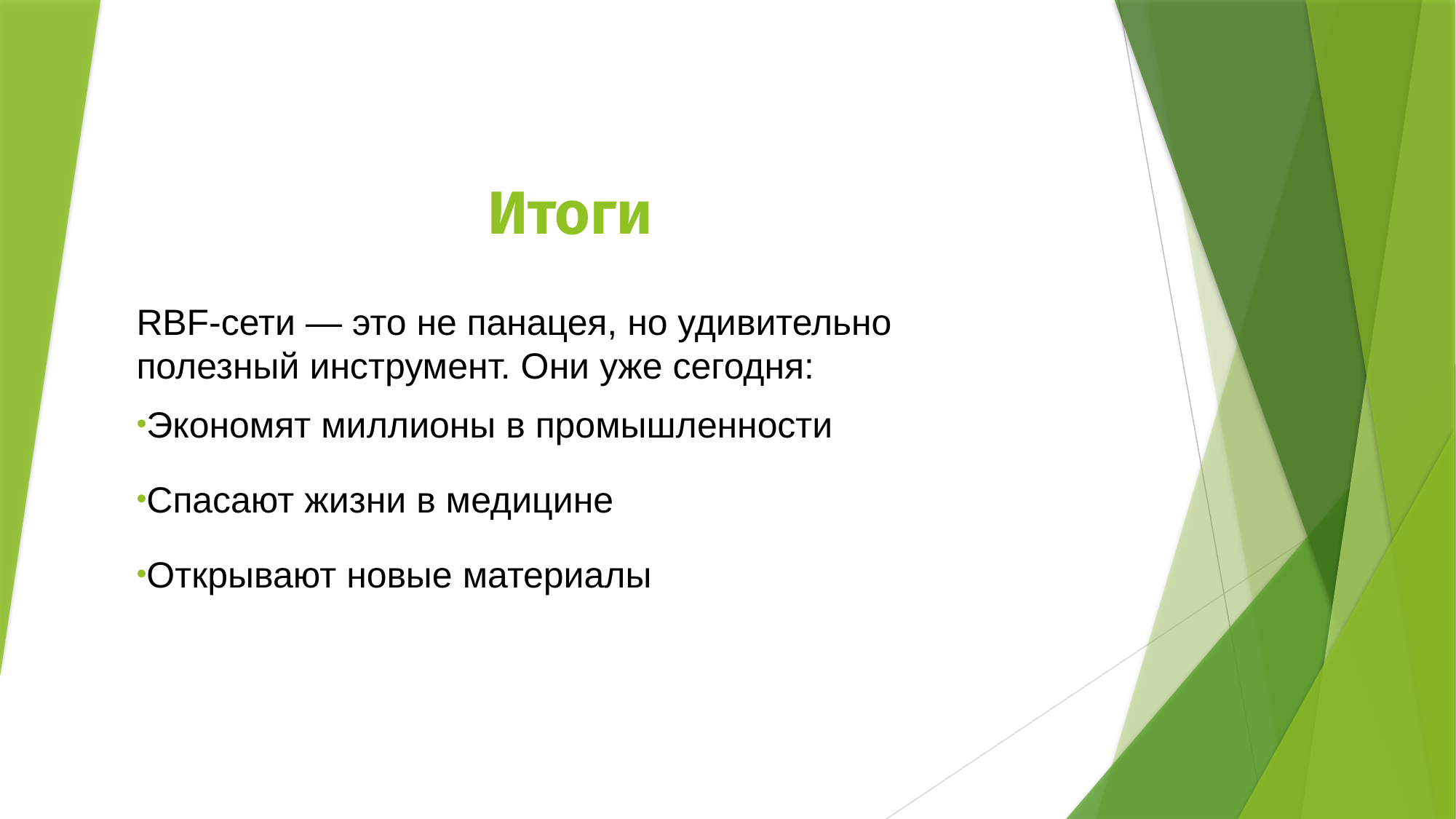

# Итоги
RBF-сети — это не панацея, но удивительно полезный инструмент. Они уже сегодня:
Экономят миллионы в промышленности
Спасают жизни в медицине
Открывают новые материалы